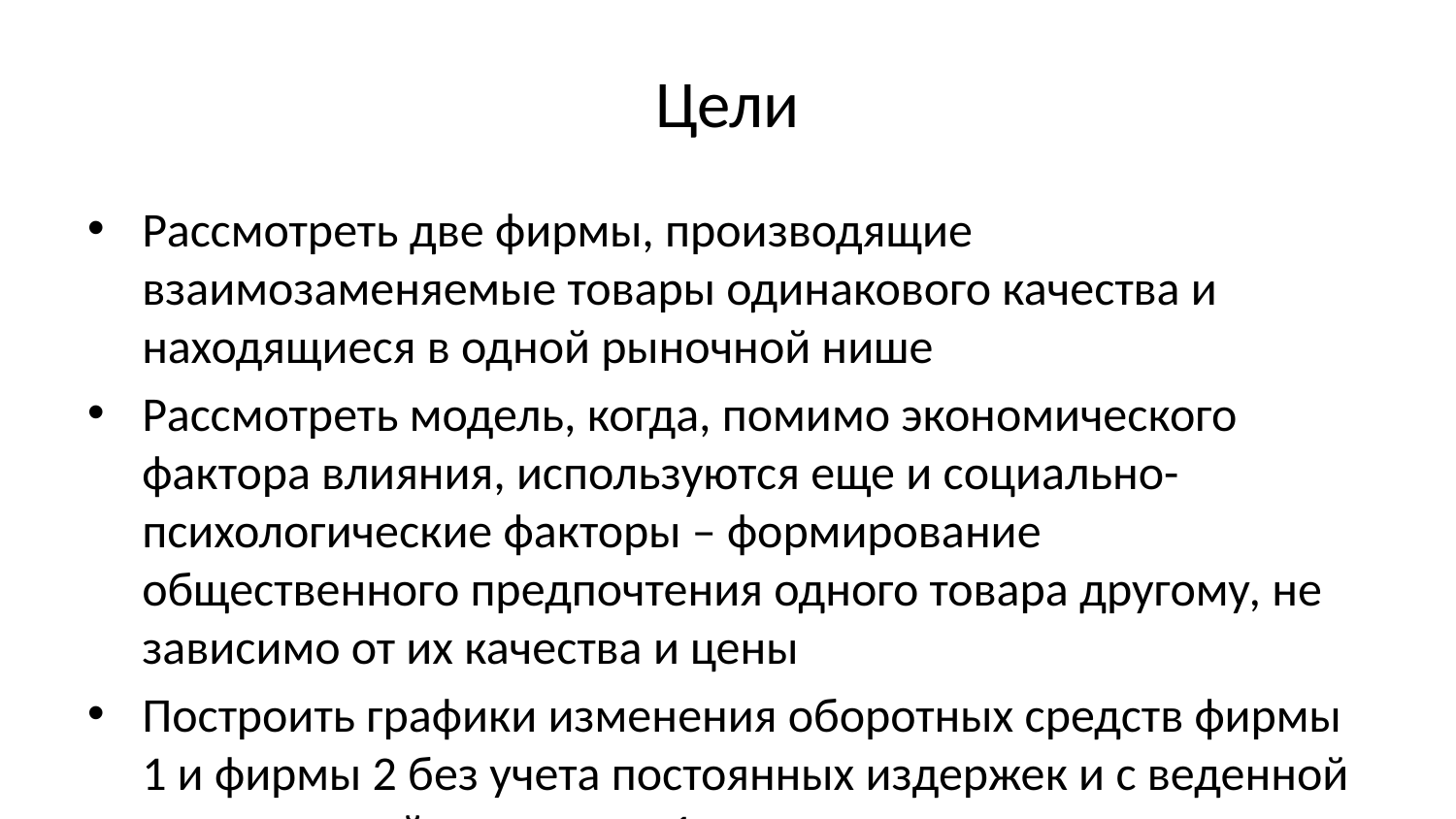

# Цели
Рассмотреть две фирмы, производящие взаимозаменяемые товары одинакового качества и находящиеся в одной рыночной нише
Рассмотреть модель, когда, помимо экономического фактора влияния, используются еще и социально-психологические факторы – формирование общественного предпочтения одного товара другому, не зависимо от их качества и цены
Построить графики изменения оборотных средств фирмы 1 и фирмы 2 без учета постоянных издержек и с веденной нормировкой для случая 1
Построить графики изменения оборотных средств фирмы 1 и фирмы 2 без учета постоянных издержек и с веденной нормировкой для случая 2